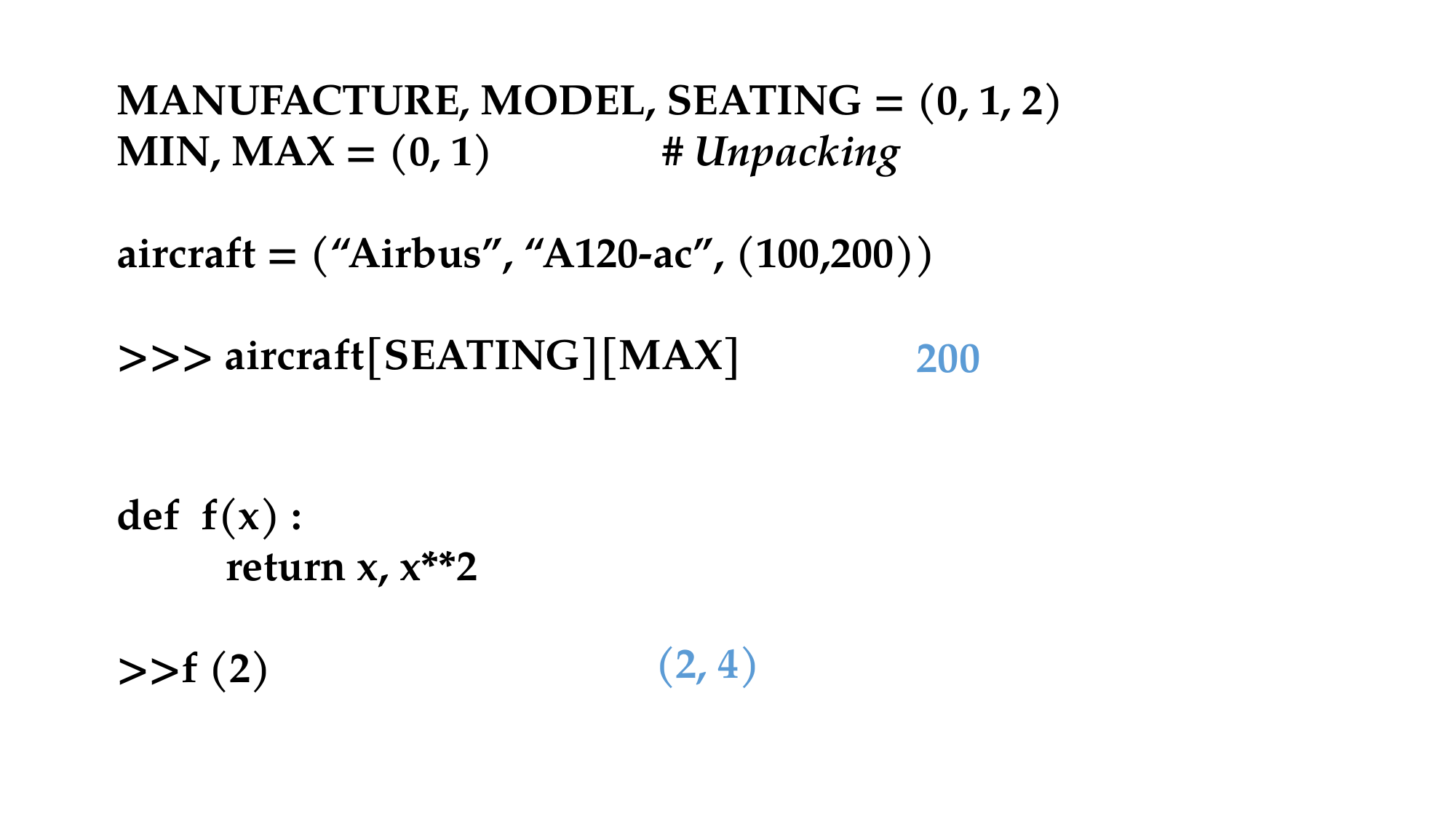

MANUFACTURE, MODEL, SEATING = (0, 1, 2)
MIN, MAX = (0, 1)		# Unpacking

aircraft = (“Airbus”, “A120-ac”, (100,200))

>>> aircraft[SEATING][MAX]
200
def  f(x) :
	return x, x**2

>>f (2)
(2, 4)